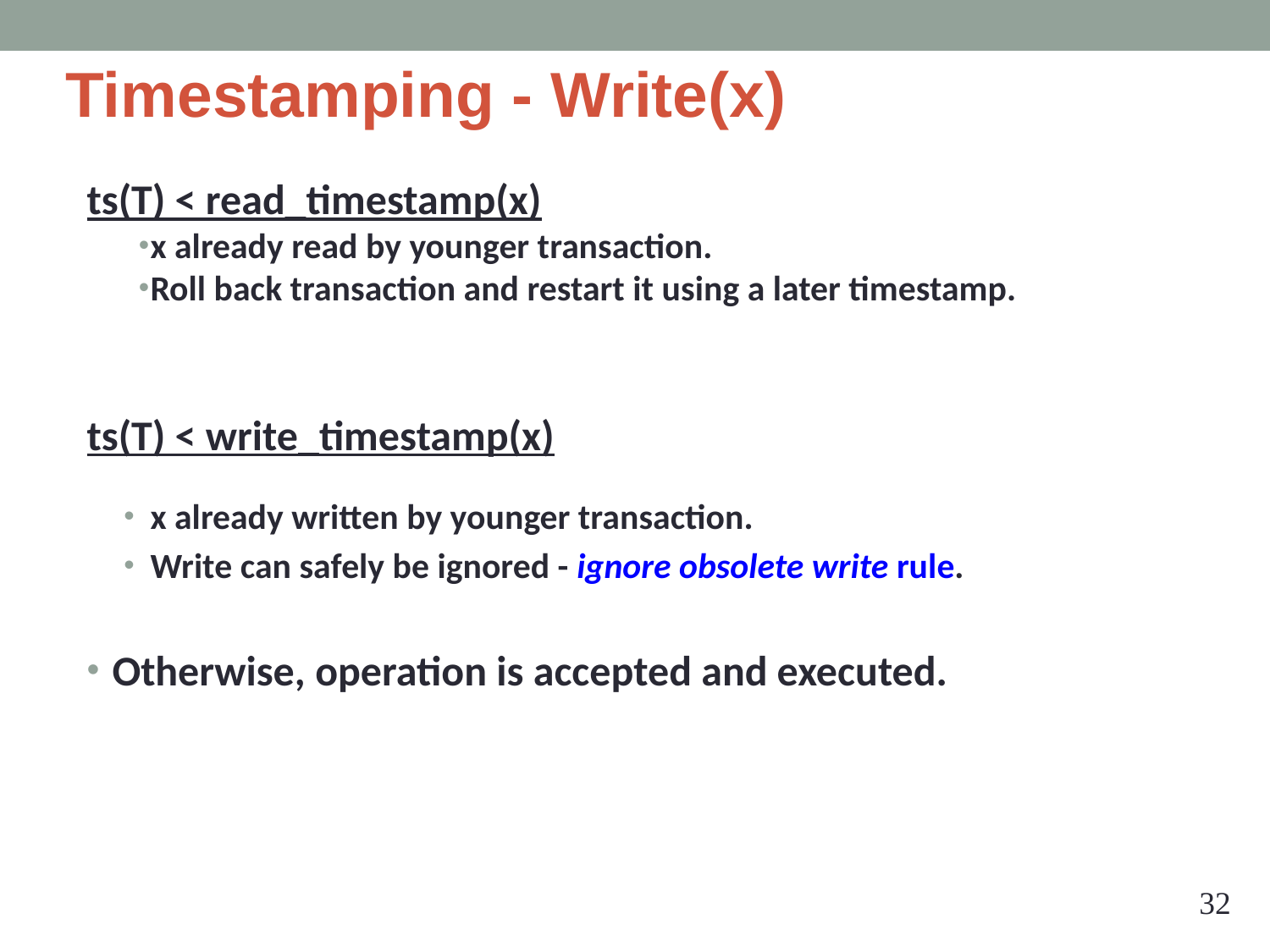

# Timestamping - Write(x)
ts(T) < read_timestamp(x)
x already read by younger transaction.
Roll back transaction and restart it using a later timestamp.

ts(T) < write_timestamp(x)

x already written by younger transaction.
Write can safely be ignored - ignore obsolete write rule.

Otherwise, operation is accepted and executed.
32